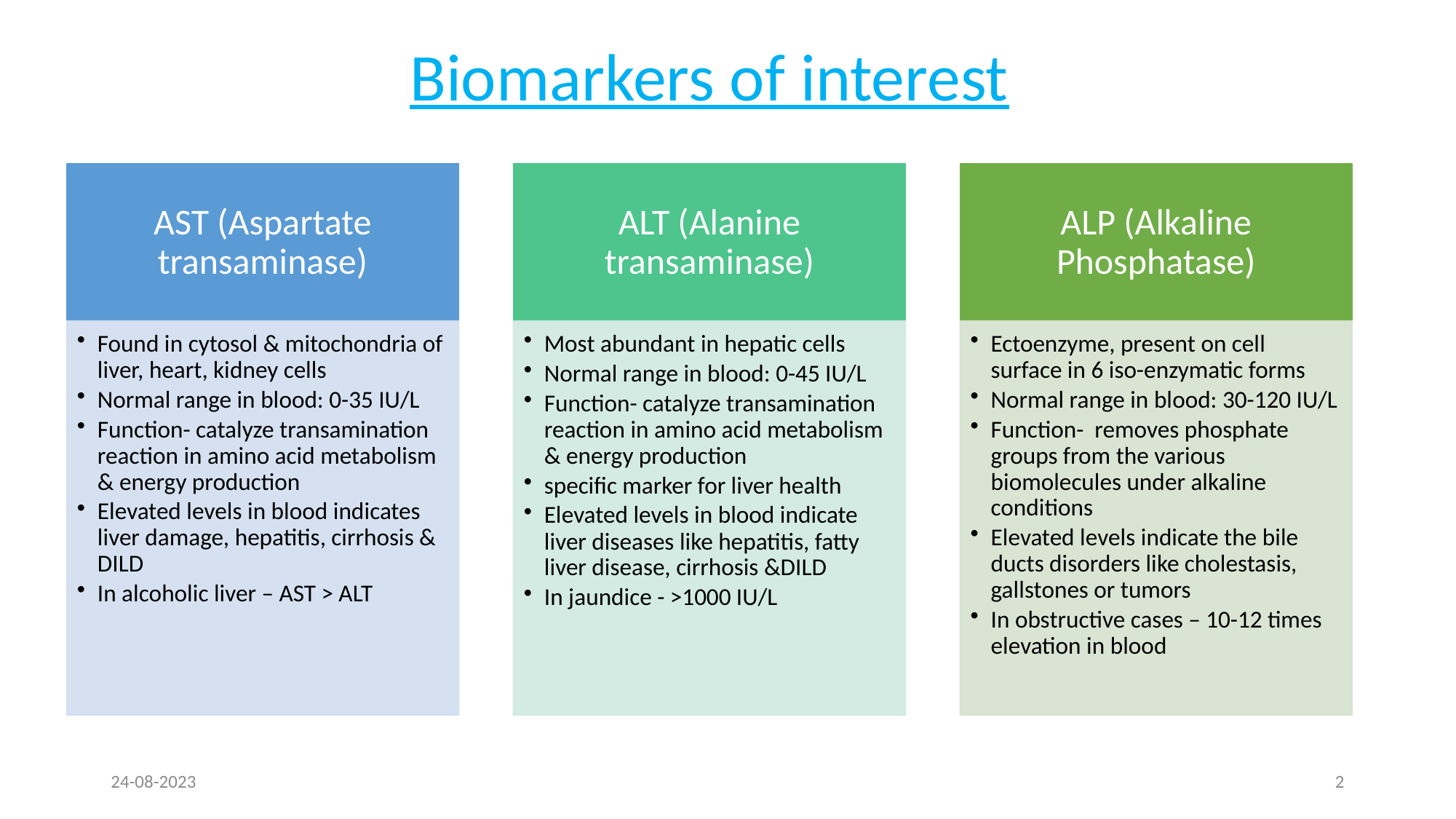

Biomarkers of interest
AST (Aspartate transaminase)
Found in cytosol & mitochondria of liver, heart, kidney cells
Normal range in blood: 0-35 IU/L
Function- catalyze transamination reaction in amino acid metabolism & energy production
Elevated levels in blood indicates liver damage, hepatitis, cirrhosis & DILD
In alcoholic liver – AST > ALT
ALT (Alanine transaminase)
Most abundant in hepatic cells
Normal range in blood: 0-45 IU/L
Function- catalyze transamination reaction in amino acid metabolism & energy production
specific marker for liver health
Elevated levels in blood indicate liver diseases like hepatitis, fatty liver disease, cirrhosis &DILD
In jaundice - >1000 IU/L
ALP (Alkaline Phosphatase)
Ectoenzyme, present on cell surface in 6 iso-enzymatic forms
Normal range in blood: 30-120 IU/L
Function-  removes phosphate groups from the various biomolecules under alkaline conditions
Elevated levels indicate the bile ducts disorders like cholestasis, gallstones or tumors
In obstructive cases – 10-12 times elevation in blood
24-08-2023
2